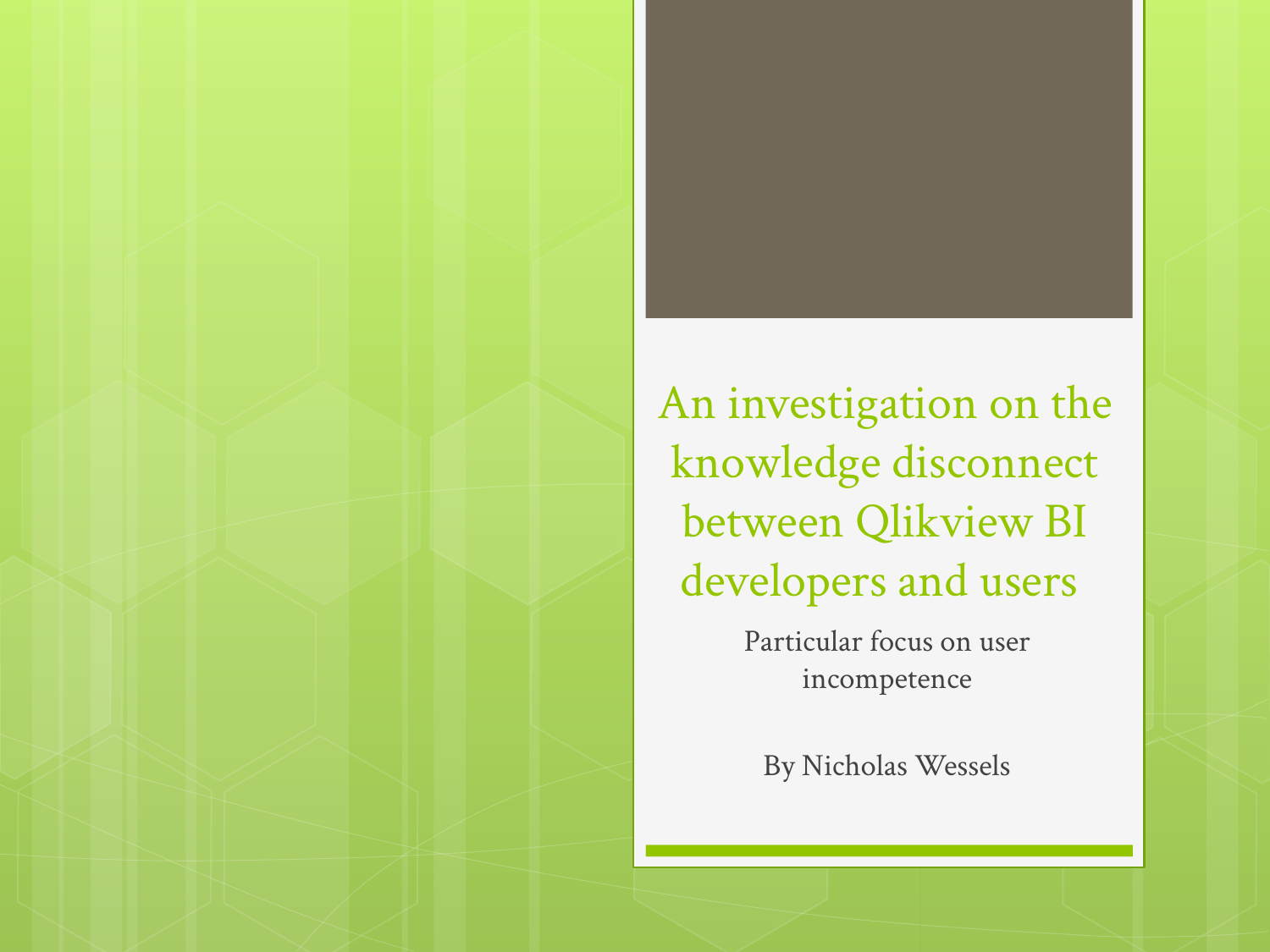

# An investigation on the knowledge disconnect between Qlikview BI developers and users
Particular focus on user incompetence

By Nicholas Wessels